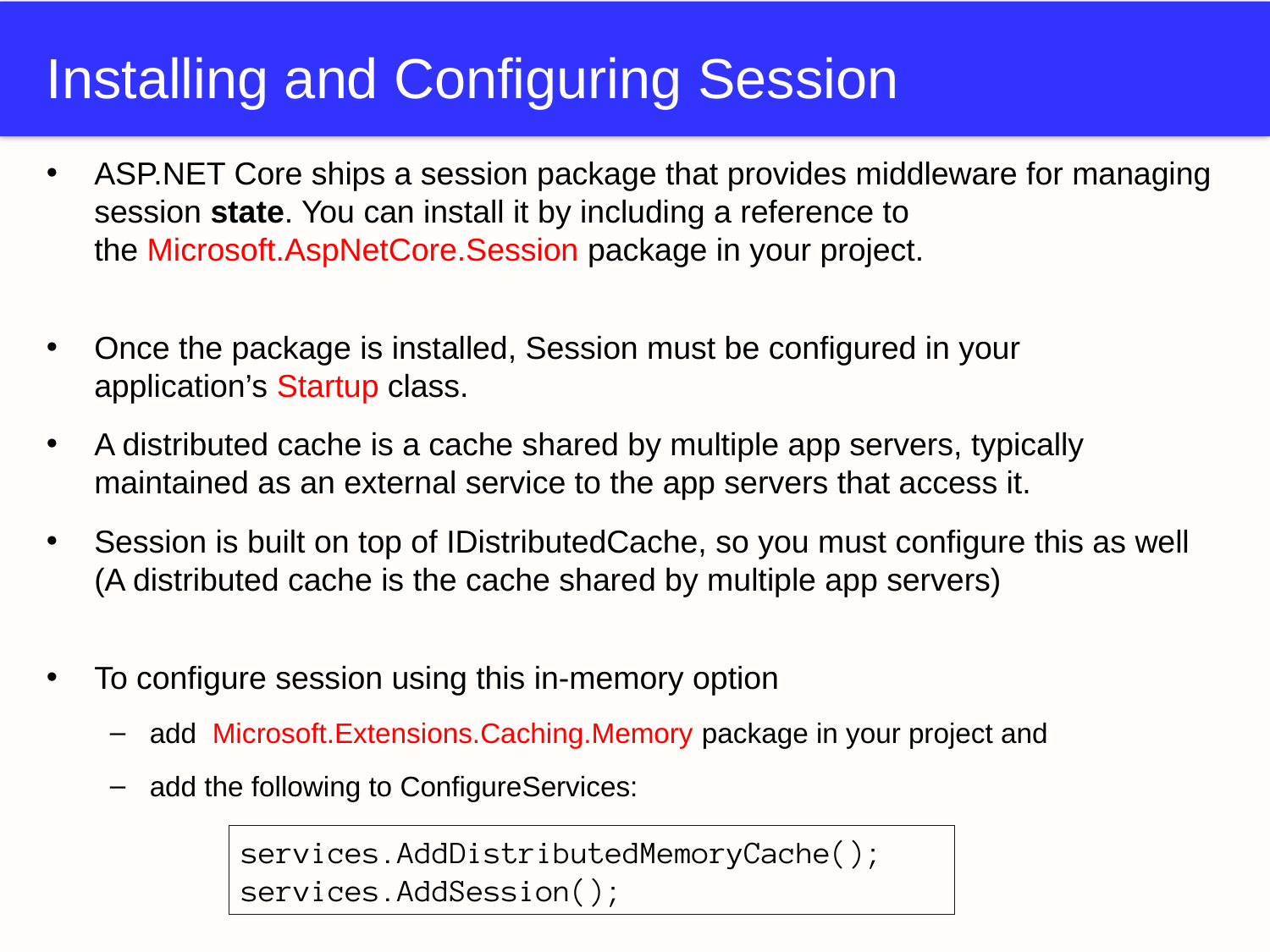

# Installing and Configuring Session
ASP.NET Core ships a session package that provides middleware for managing session state. You can install it by including a reference to the Microsoft.AspNetCore.Session package in your project.

Once the package is installed, Session must be configured in your application’s Startup class.
A distributed cache is a cache shared by multiple app servers, typically maintained as an external service to the app servers that access it.
Session is built on top of IDistributedCache, so you must configure this as well
(A distributed cache is the cache shared by multiple app servers)

To configure session using this in-memory option
add  Microsoft.Extensions.Caching.Memory package in your project and
add the following to ConfigureServices:
services.AddDistributedMemoryCache();
services.AddSession();